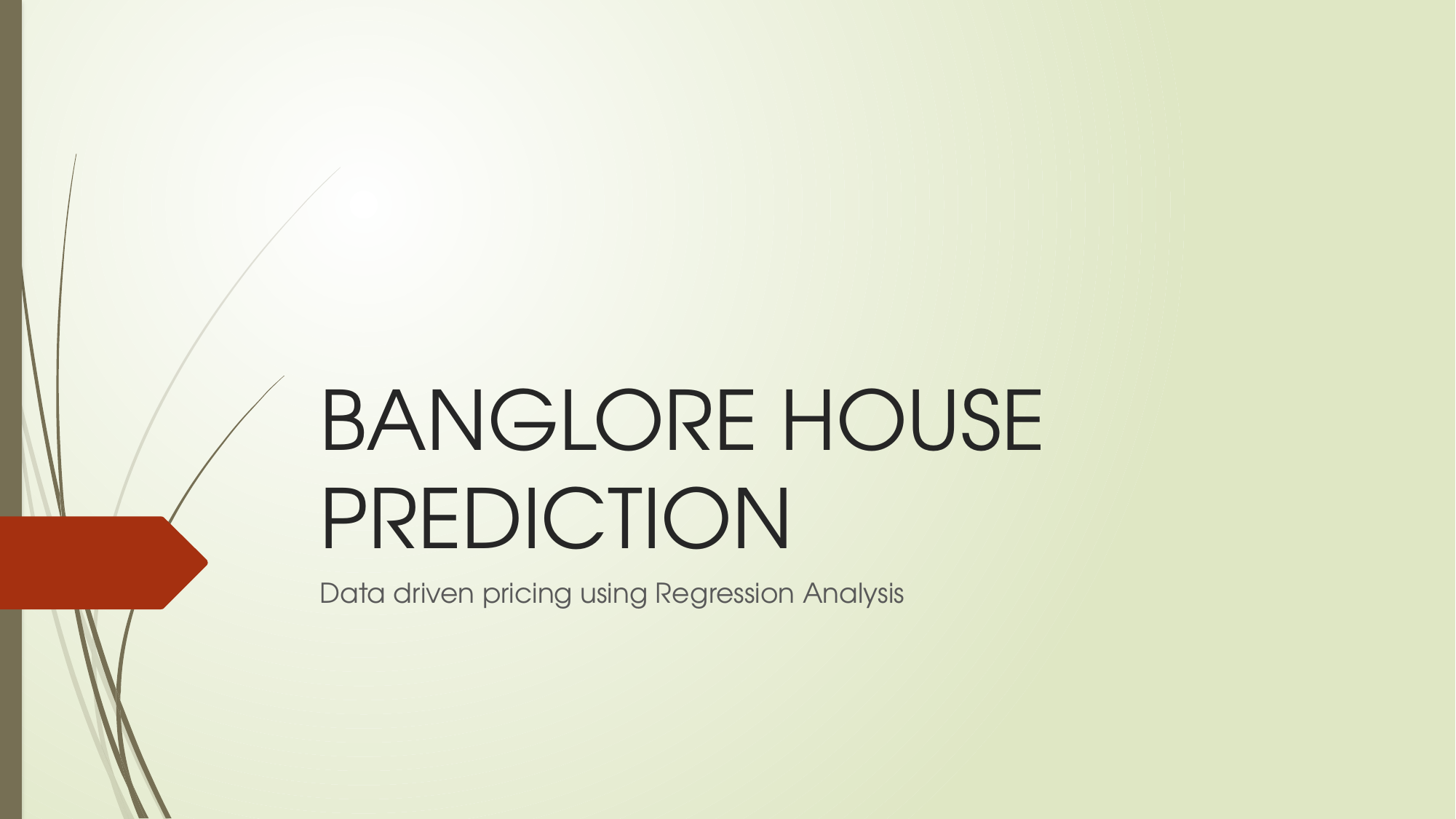

# BANGLORE HOUSE PREDICTION
Data driven pricing using Regression Analysis